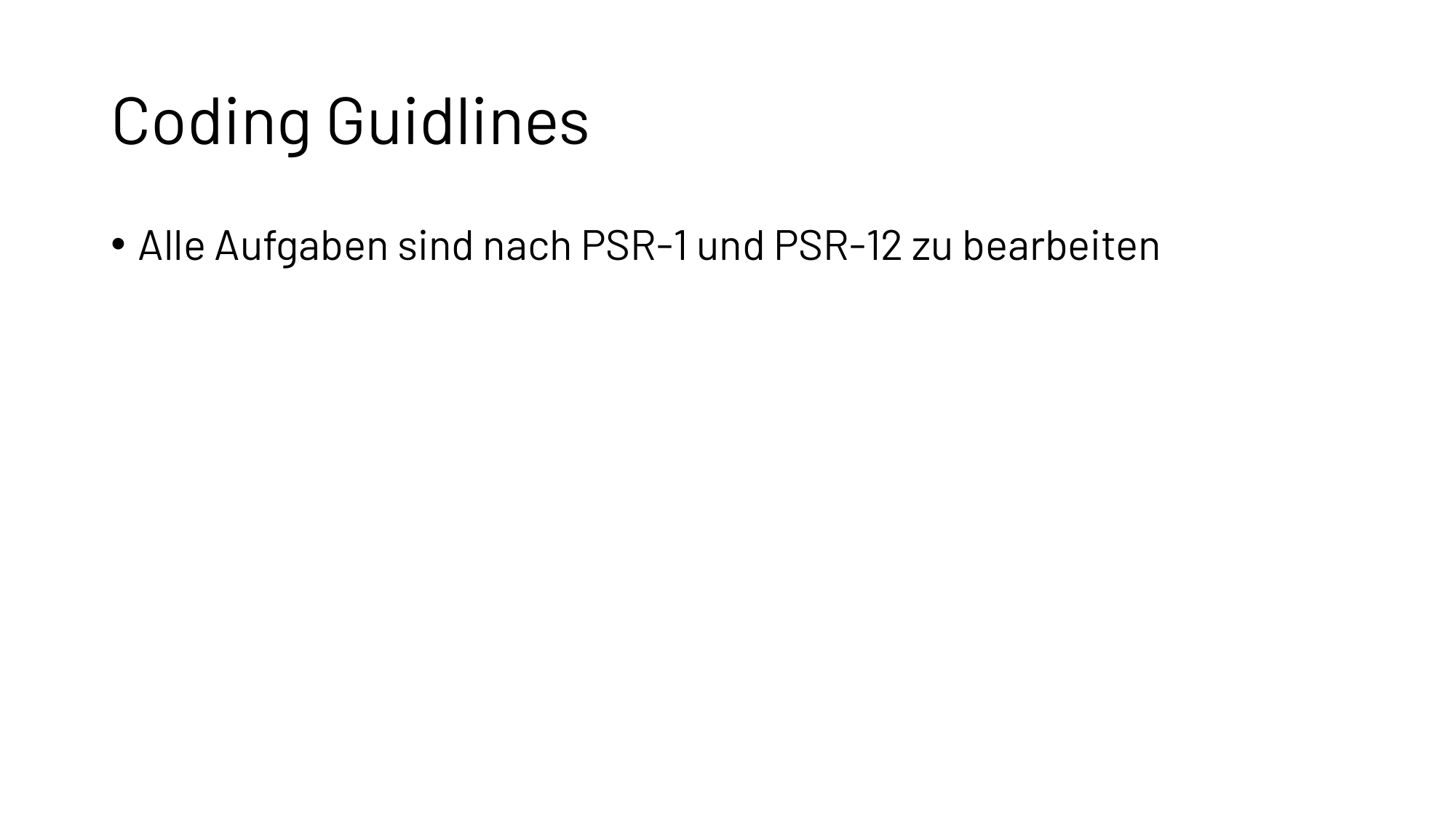

# Coding Guidlines
Alle Aufgaben sind nach PSR-1 und PSR-12 zu bearbeiten